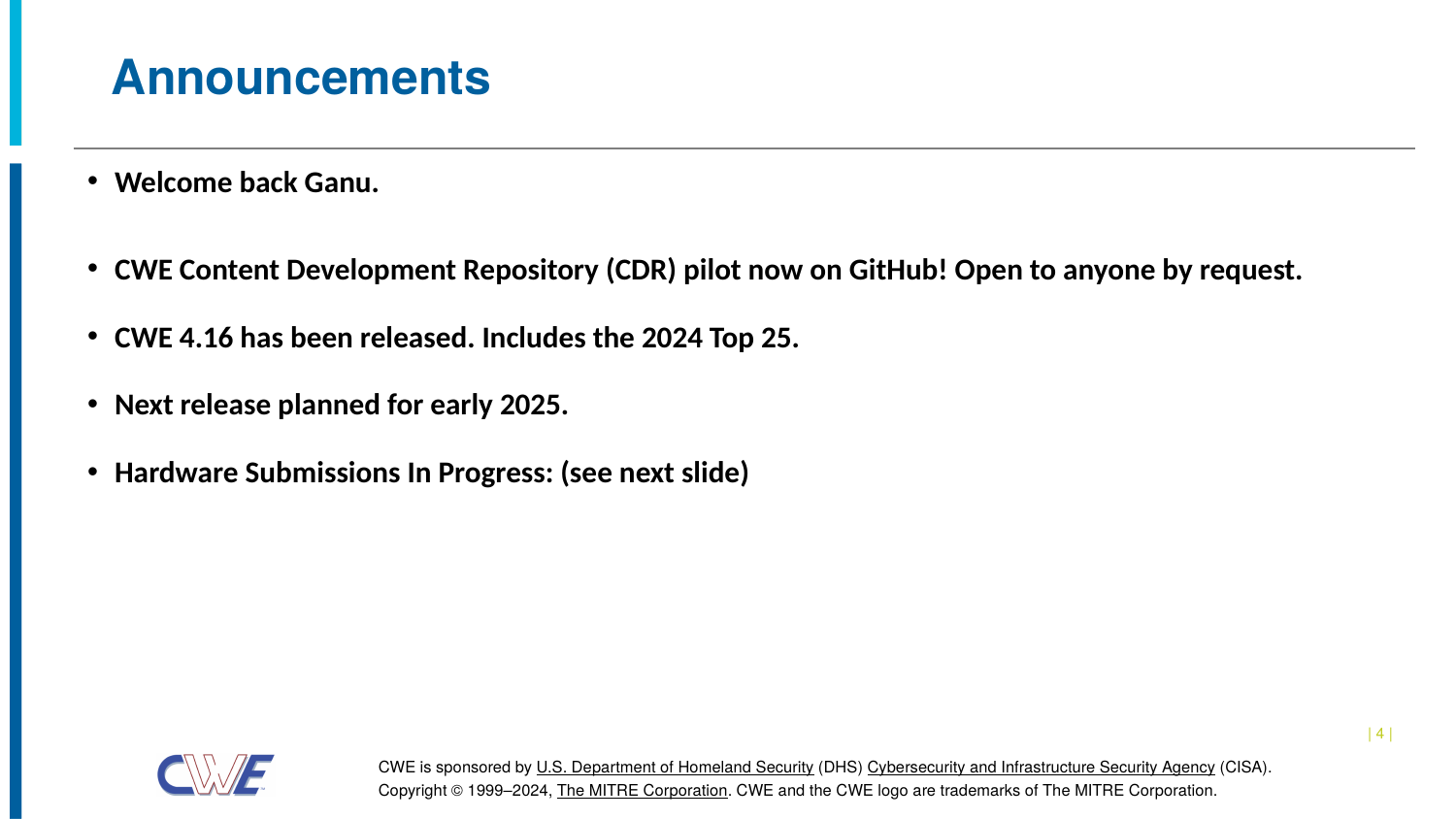

# Announcements
Welcome back Ganu.

CWE Content Development Repository (CDR) pilot now on GitHub! Open to anyone by request.
CWE 4.16 has been released. Includes the 2024 Top 25.
Next release planned for early 2025.
Hardware Submissions In Progress: (see next slide)
| 4 |